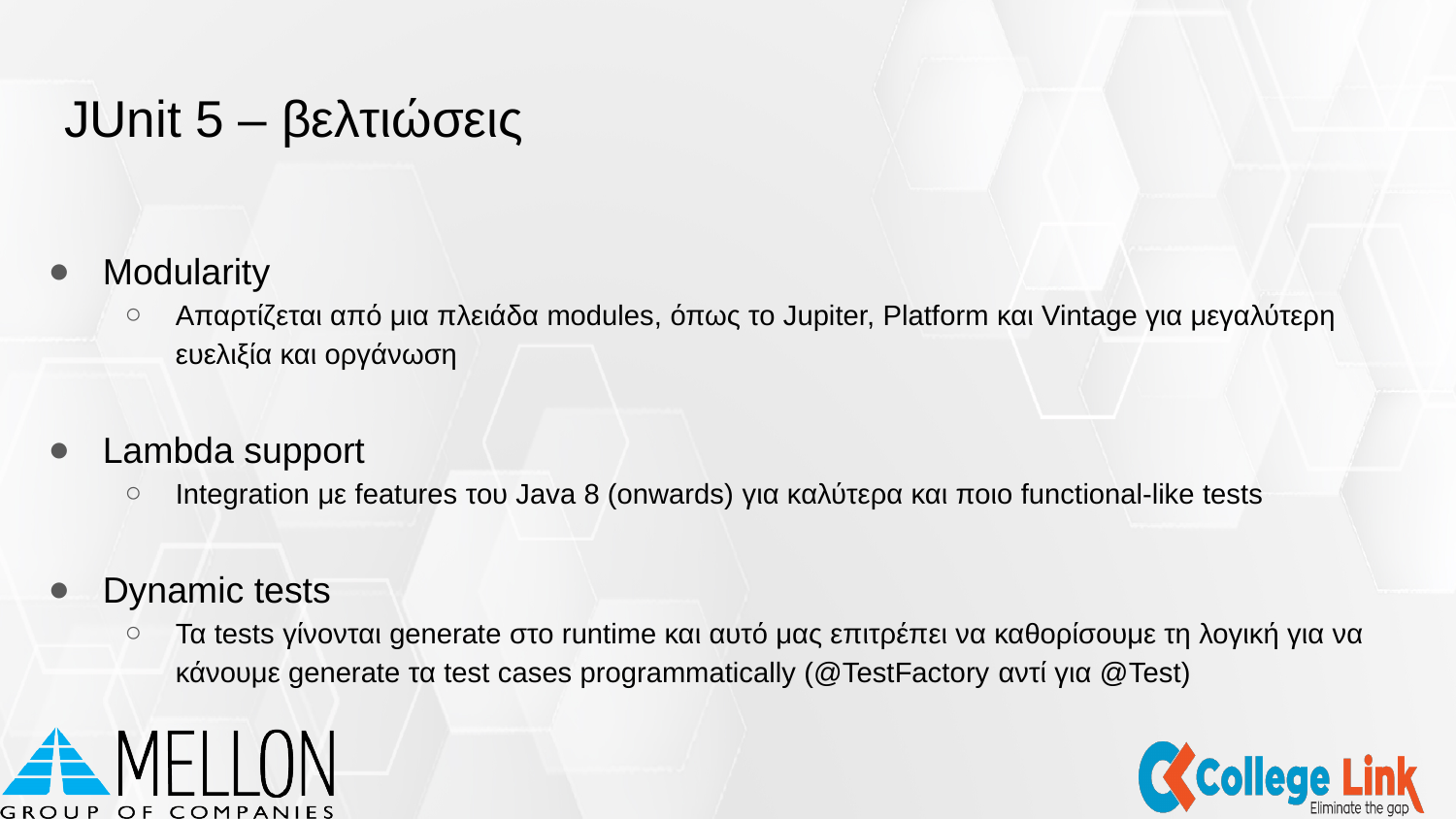

# JUnit 5 – βελτιώσεις

Modularity
Απαρτίζεται από μια πλειάδα modules, όπως το Jupiter, Platform και Vintage για μεγαλύτερη ευελιξία και οργάνωση

Lambda support
Integration με features του Java 8 (onwards) για καλύτερα και ποιο functional-like tests

Dynamic tests
Τα tests γίνονται generate στο runtime και αυτό μας επιτρέπει να καθορίσουμε τη λογική για να κάνουμε generate τα test cases programmatically (@TestFactory αντί για @Test)